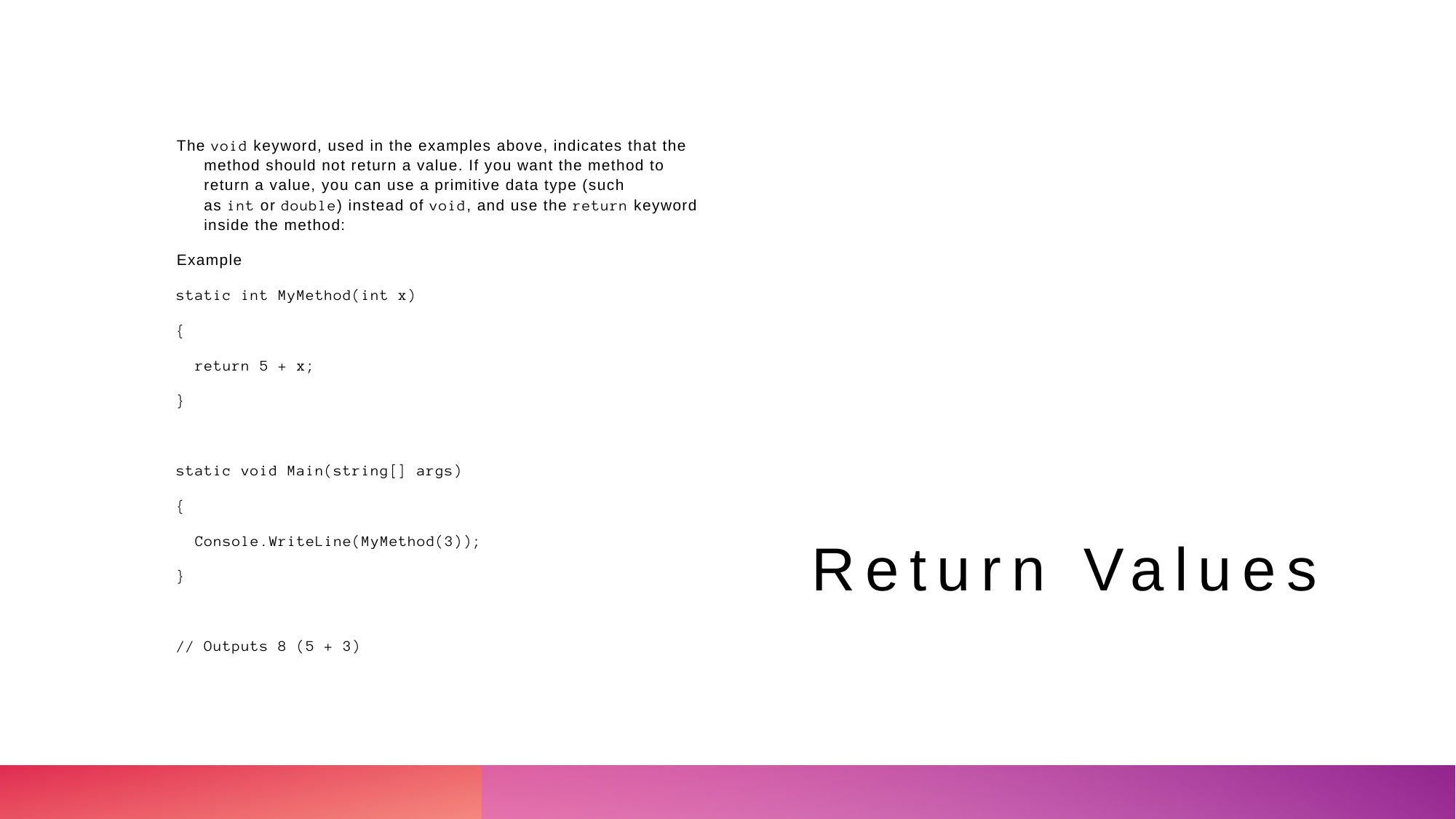

The void keyword, used in the examples above, indicates that the method should not return a value. If you want the method to return a value, you can use a primitive data type (such as int or double) instead of void, and use the return keyword inside the method:
Example
static int MyMethod(int x)
{
  return 5 + x;
}

static void Main(string[] args)
{
  Console.WriteLine(MyMethod(3));
}

// Outputs 8 (5 + 3)

# Return Values